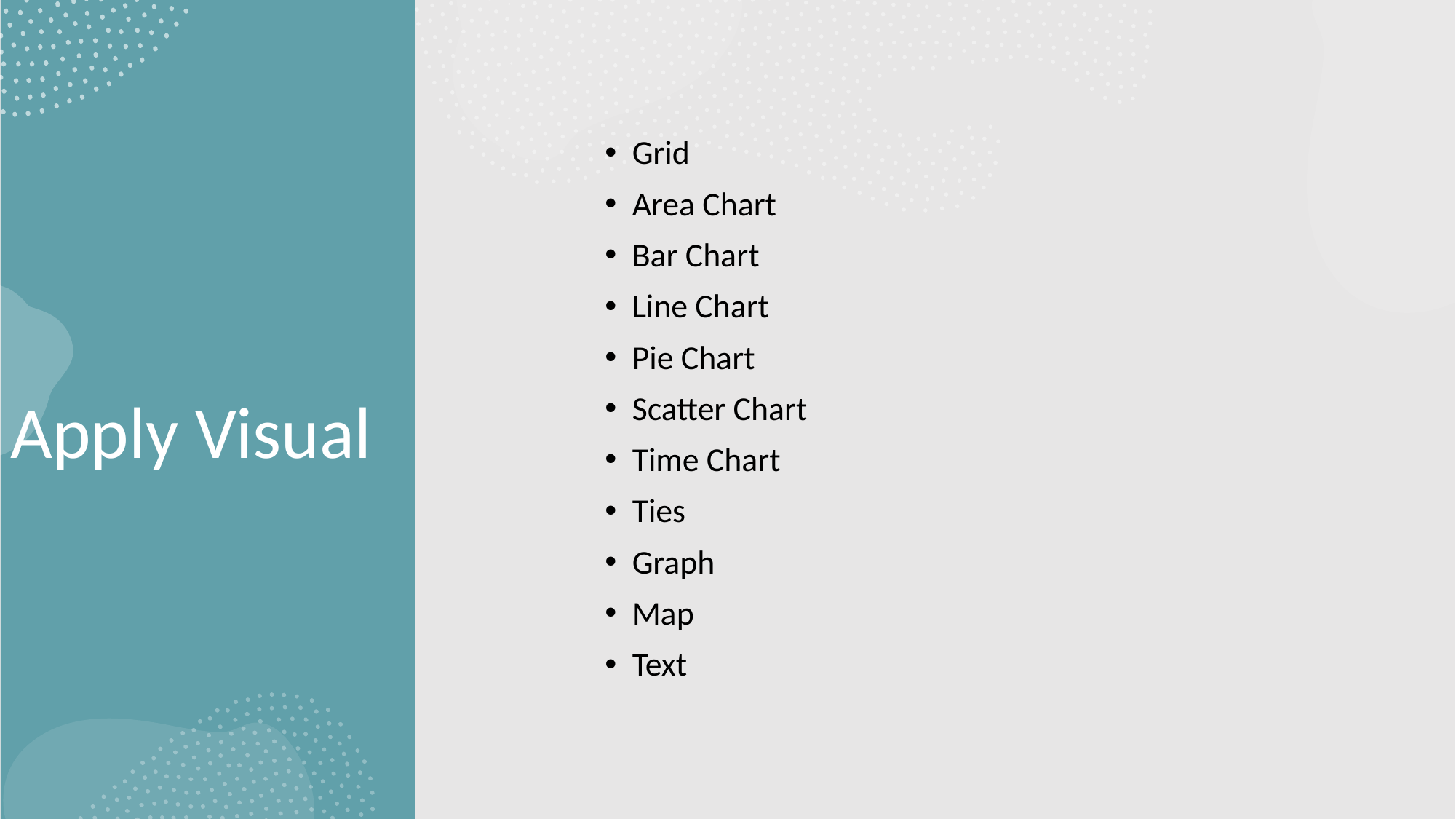

Grid
Area Chart
Bar Chart
Line Chart
Pie Chart
Scatter Chart
Time Chart
Ties
Graph
Map
Text
# Apply Visual